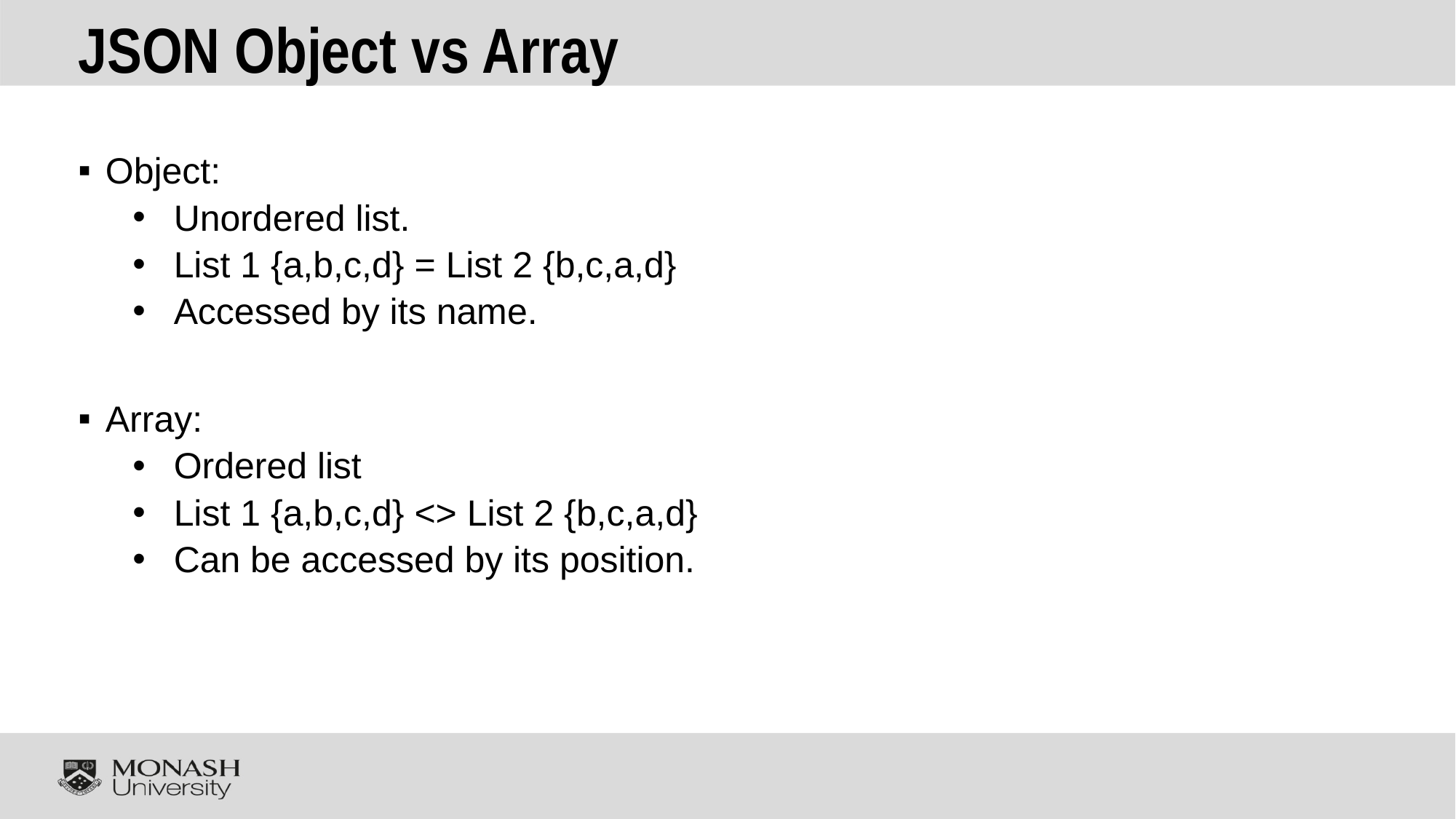

# JSON Object vs Array
Object:
Unordered list.
List 1 {a,b,c,d} = List 2 {b,c,a,d}
Accessed by its name.

Array:
Ordered list
List 1 {a,b,c,d} <> List 2 {b,c,a,d}
Can be accessed by its position.